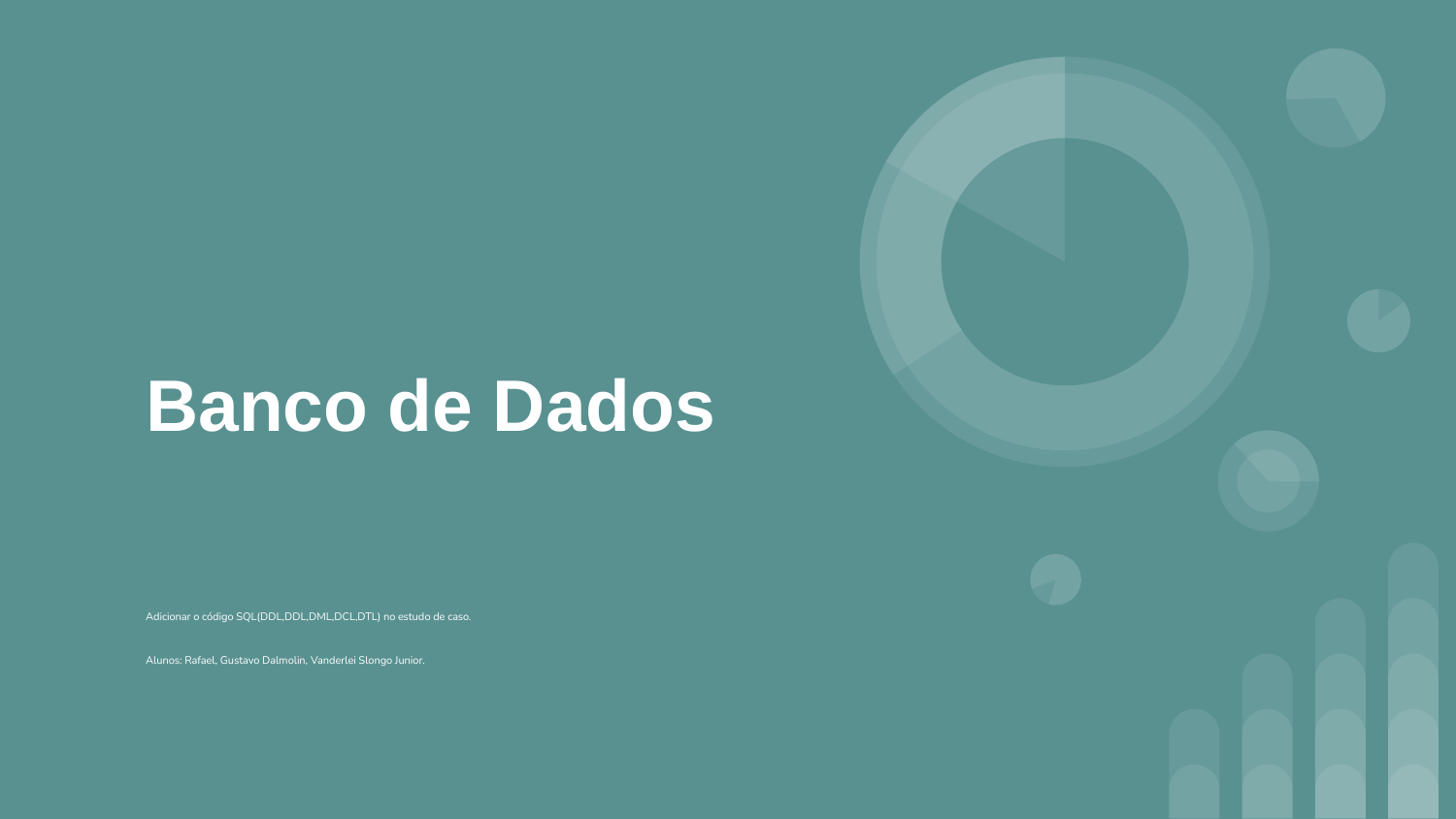

# Banco de Dados

Adicionar o código SQL(DDL,DDL,DML,DCL,DTL) no estudo de caso.

Alunos: Rafael, Gustavo Dalmolin, Vanderlei Slongo Junior.